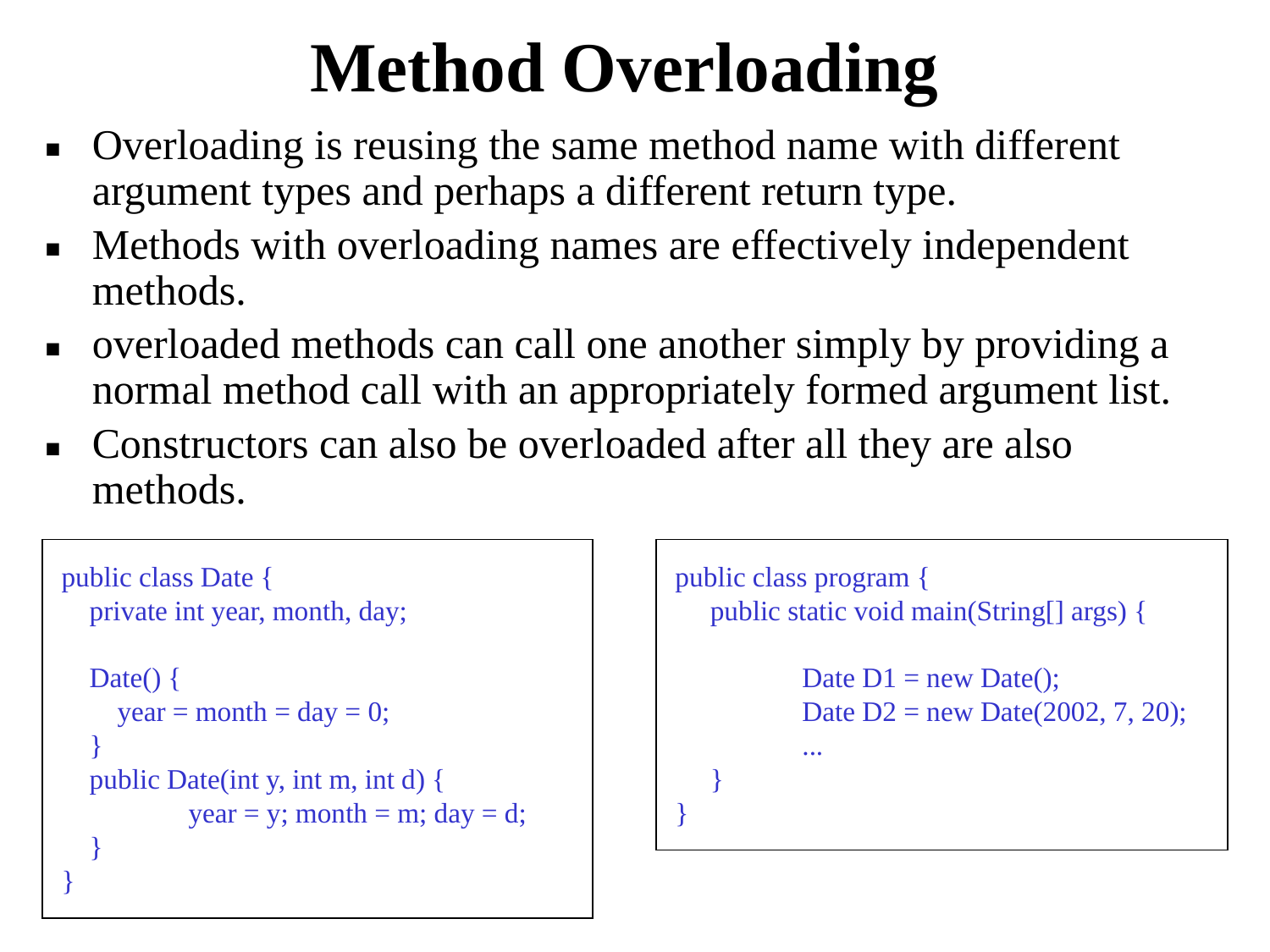

# Method Overloading
Overloading is reusing the same method name with different argument types and perhaps a different return type.
Methods with overloading names are effectively independent methods.
overloaded methods can call one another simply by providing a normal method call with an appropriately formed argument list.
Constructors can also be overloaded after all they are also methods.
public class Date {
    private int year, month, day;

    Date() {
        year = month = day = 0;
    }
    public Date(int y, int m, int d) {
	year = y; month = m; day = d;
    }
}
public class program {
     public static void main(String[] args) {

	Date D1 = new Date();
	Date D2 = new Date(2002, 7, 20);
	...
     }
}